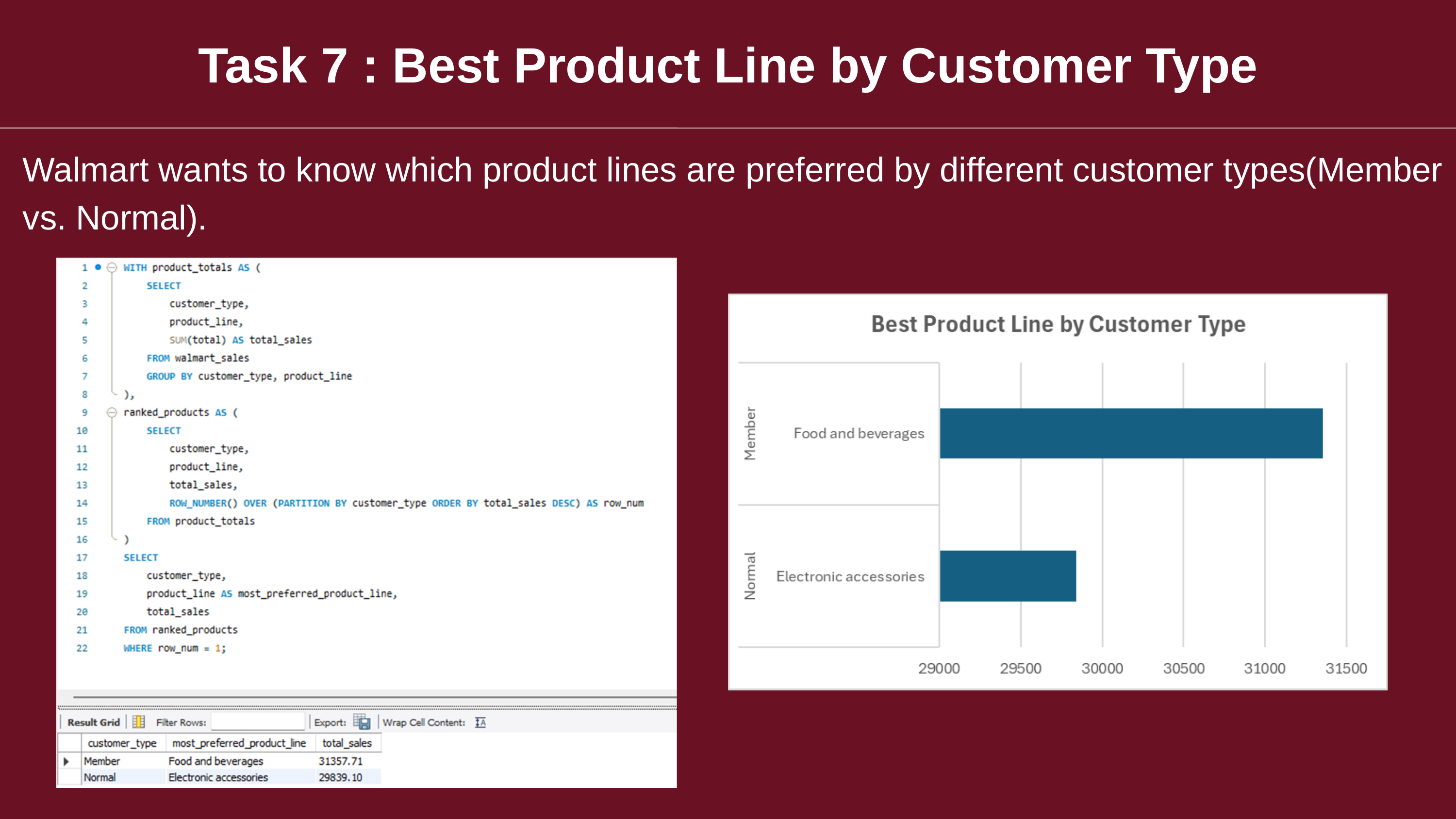

Task 7 : Best Product Line by Customer Type

Walmart wants to know which product lines are preferred by different customer types(Member vs. Normal).